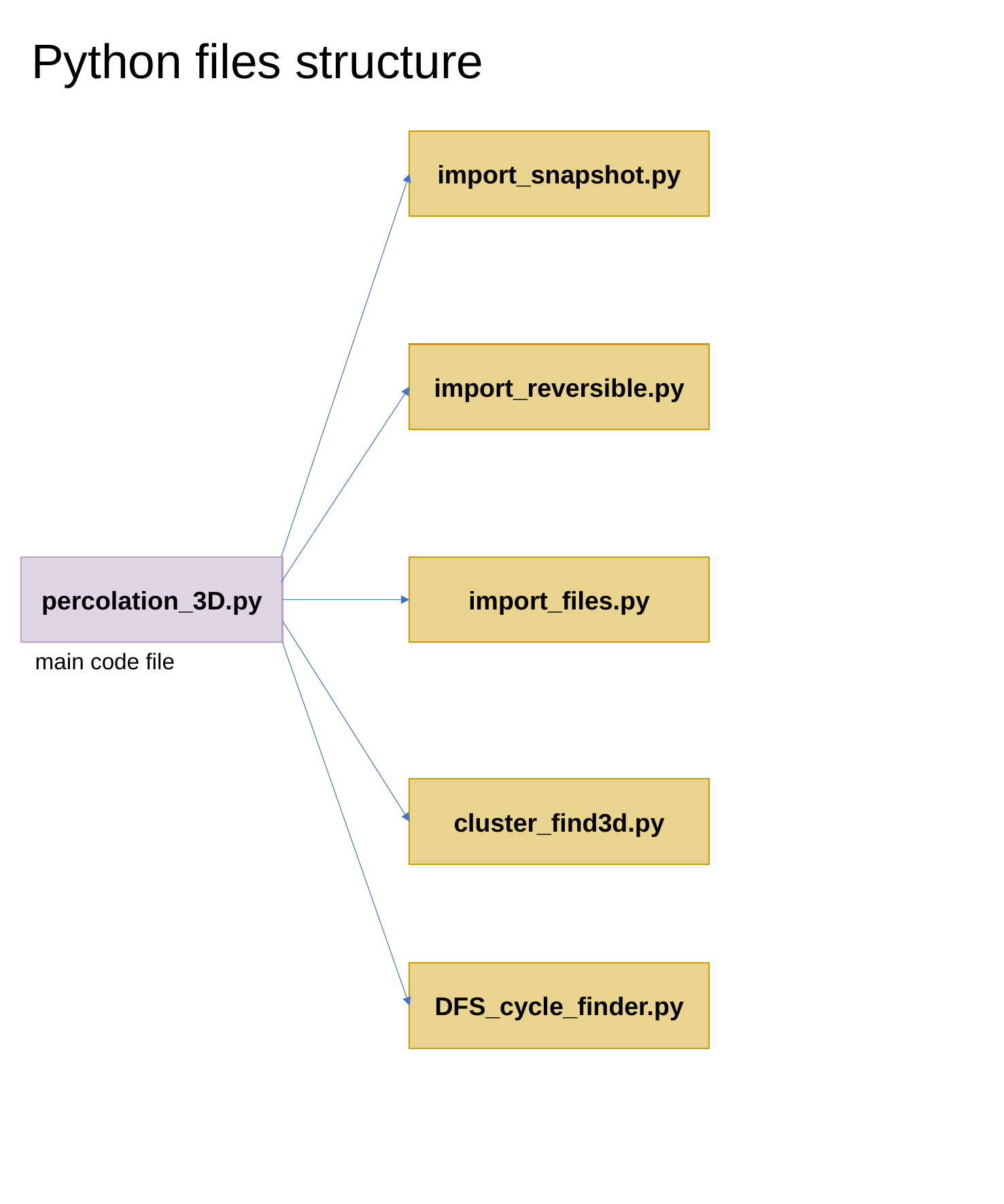

# Python files structure
import_snapshot.py
import_reversible.py
percolation_3D.py
import_files.py
main code file
cluster_find3d.py
DFS_cycle_finder.py